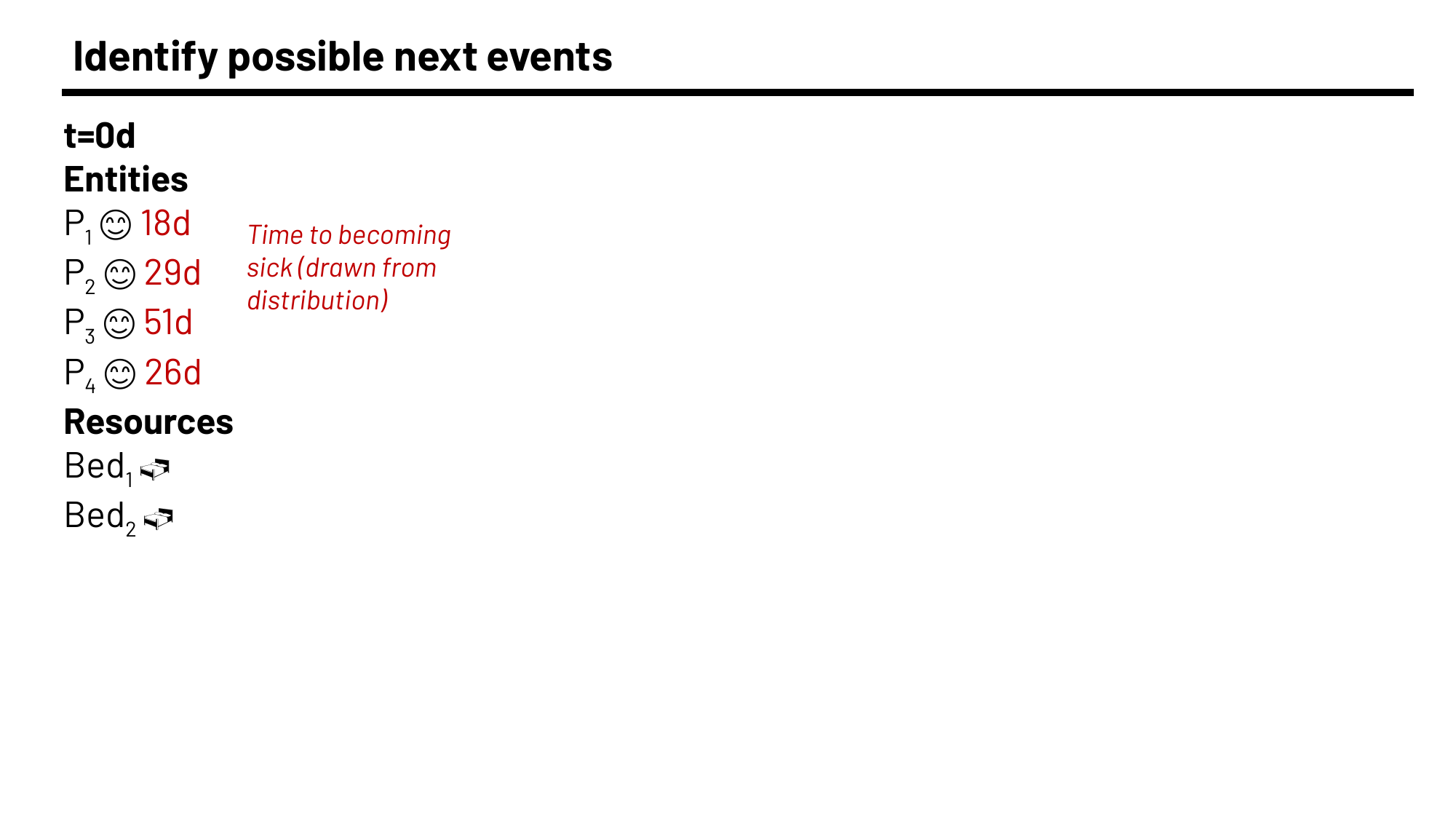

Identify possible next events
t=0d
Entities
P1 😊 18d
P2 😊 29d
P3 😊 51d
P4 😊 26d
Resources
Bed1 🛏️
Bed2 🛏️
Time to becoming sick (drawn from distribution)